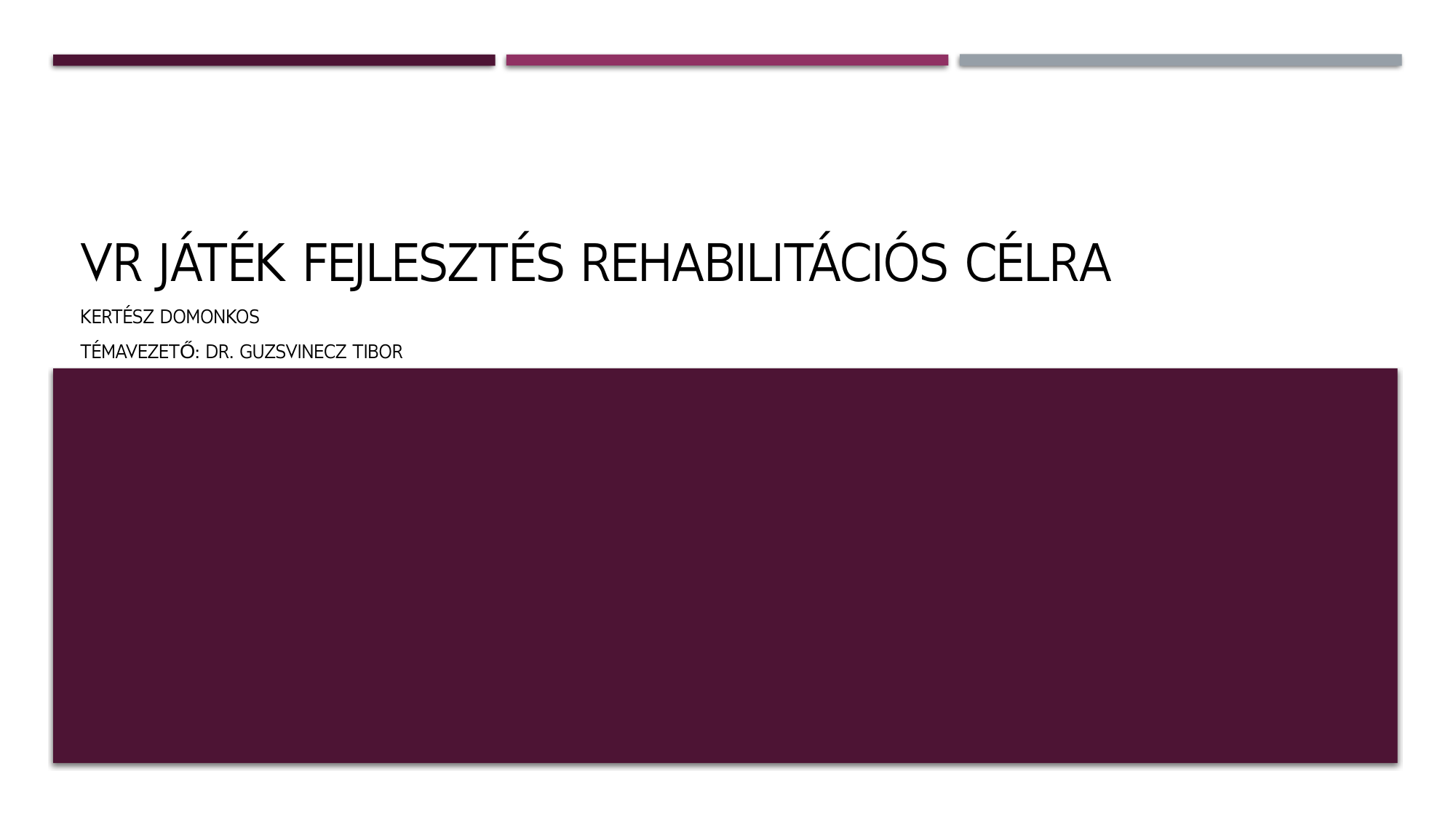

# VR játék fejlesztés Rehabilitációs célra
Kertész Domonkos
Témavezető: Dr. Guzsvinecz Tibor